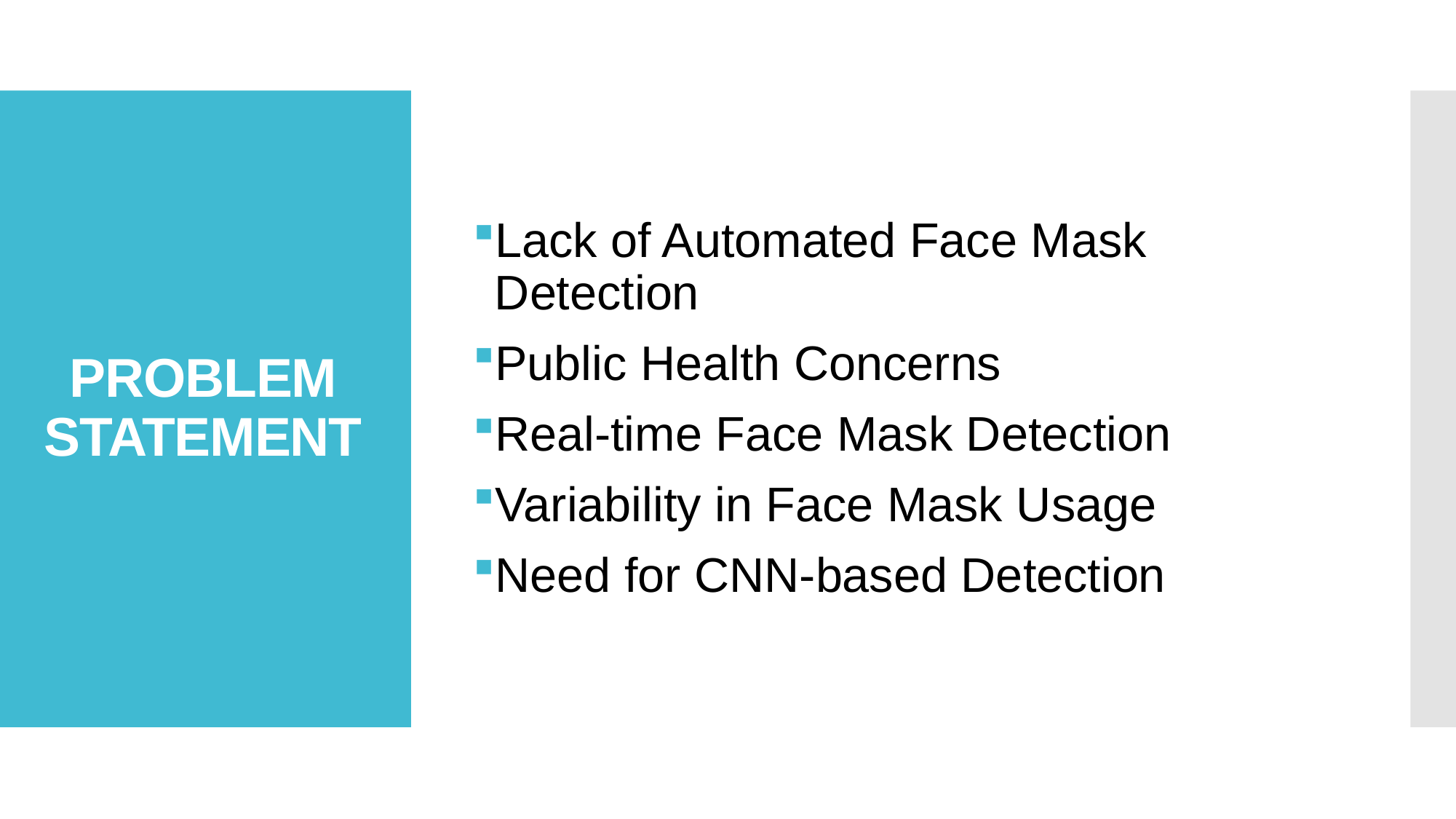

# PROBLEM STATEMENT
Lack of Automated Face Mask Detection
Public Health Concerns
Real-time Face Mask Detection
Variability in Face Mask Usage
Need for CNN-based Detection